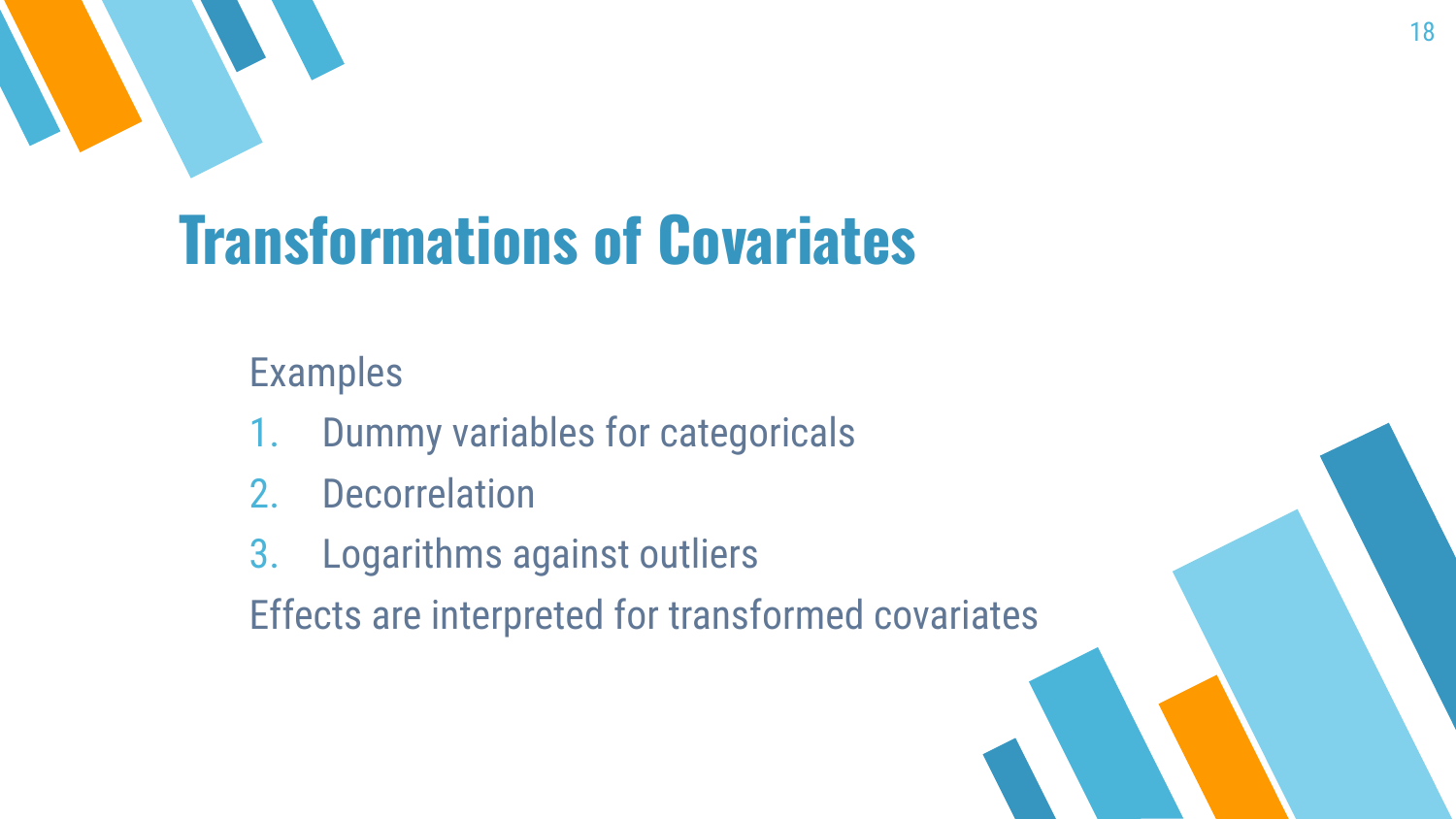

18
# Transformations of Covariates
Examples
Dummy variables for categoricals
Decorrelation
Logarithms against outliers
Effects are interpreted for transformed covariates